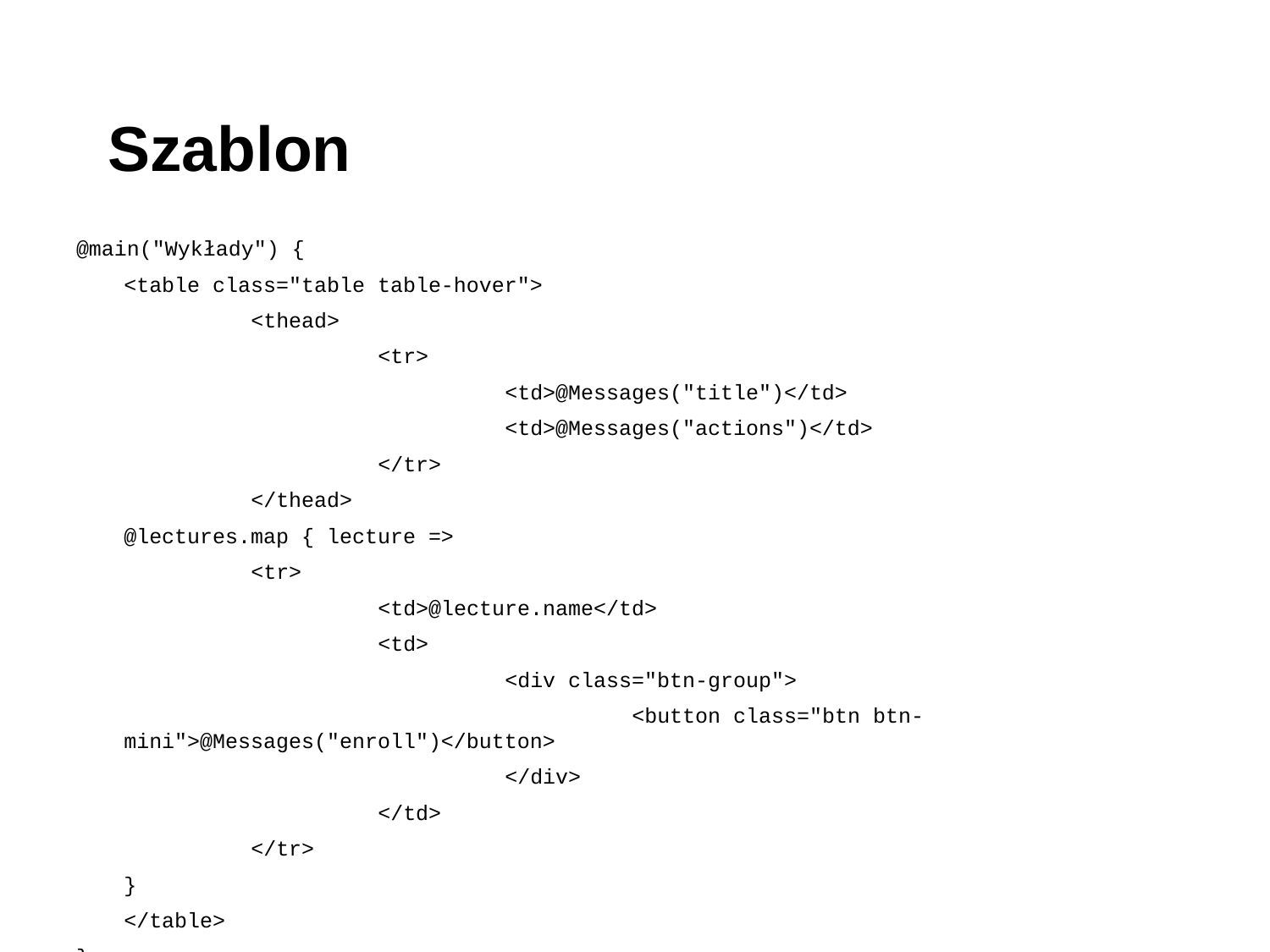

# Szablon
@main("Wykłady") {
	<table class="table table-hover">
		<thead>
			<tr>
				<td>@Messages("title")</td>
				<td>@Messages("actions")</td>
			</tr>
		</thead>
	@lectures.map { lecture =>
		<tr>
			<td>@lecture.name</td>
			<td>
				<div class="btn-group">
					<button class="btn btn-mini">@Messages("enroll")</button>
				</div>
			</td>
		</tr>
	}
	</table>
}